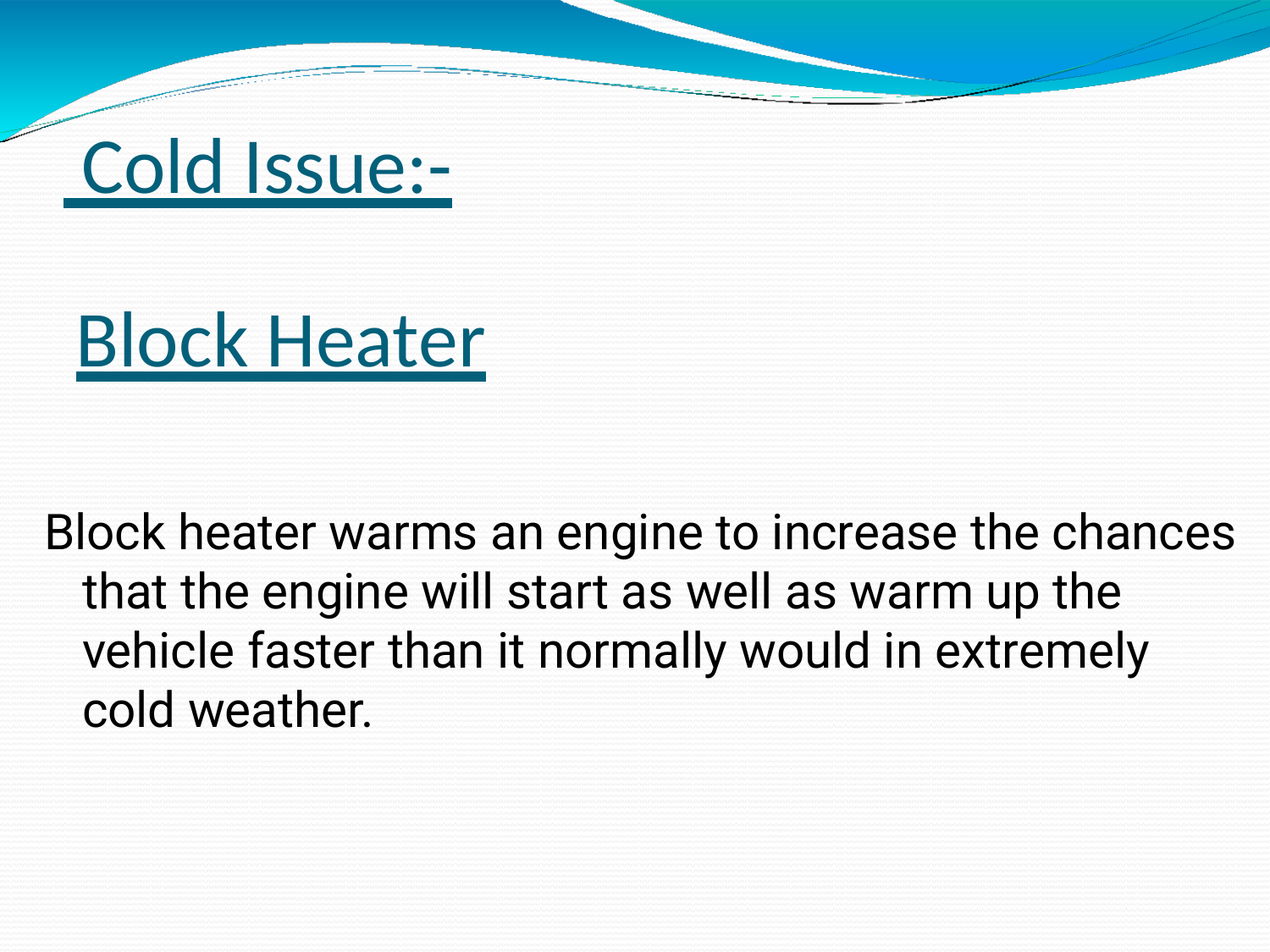

# Cold Issue:-
Block Heater
Block heater warms an engine to increase the chances that the engine will start as well as warm up the vehicle faster than it normally would in extremely cold weather.